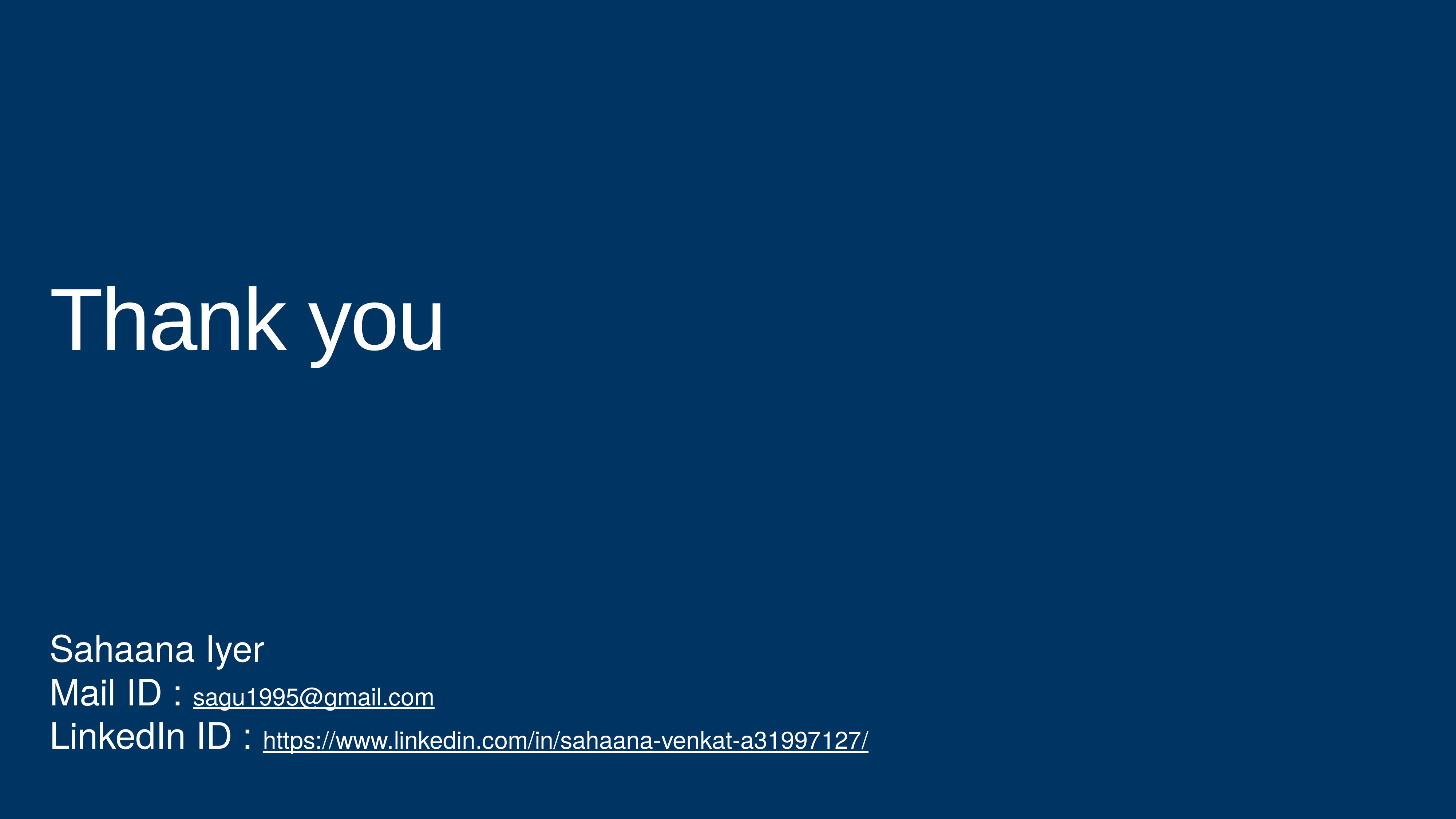

# Thank you

Sahaana Iyer
Mail ID : sagu1995@gmail.com
LinkedIn ID : https://www.linkedin.com/in/sahaana-venkat-a31997127/